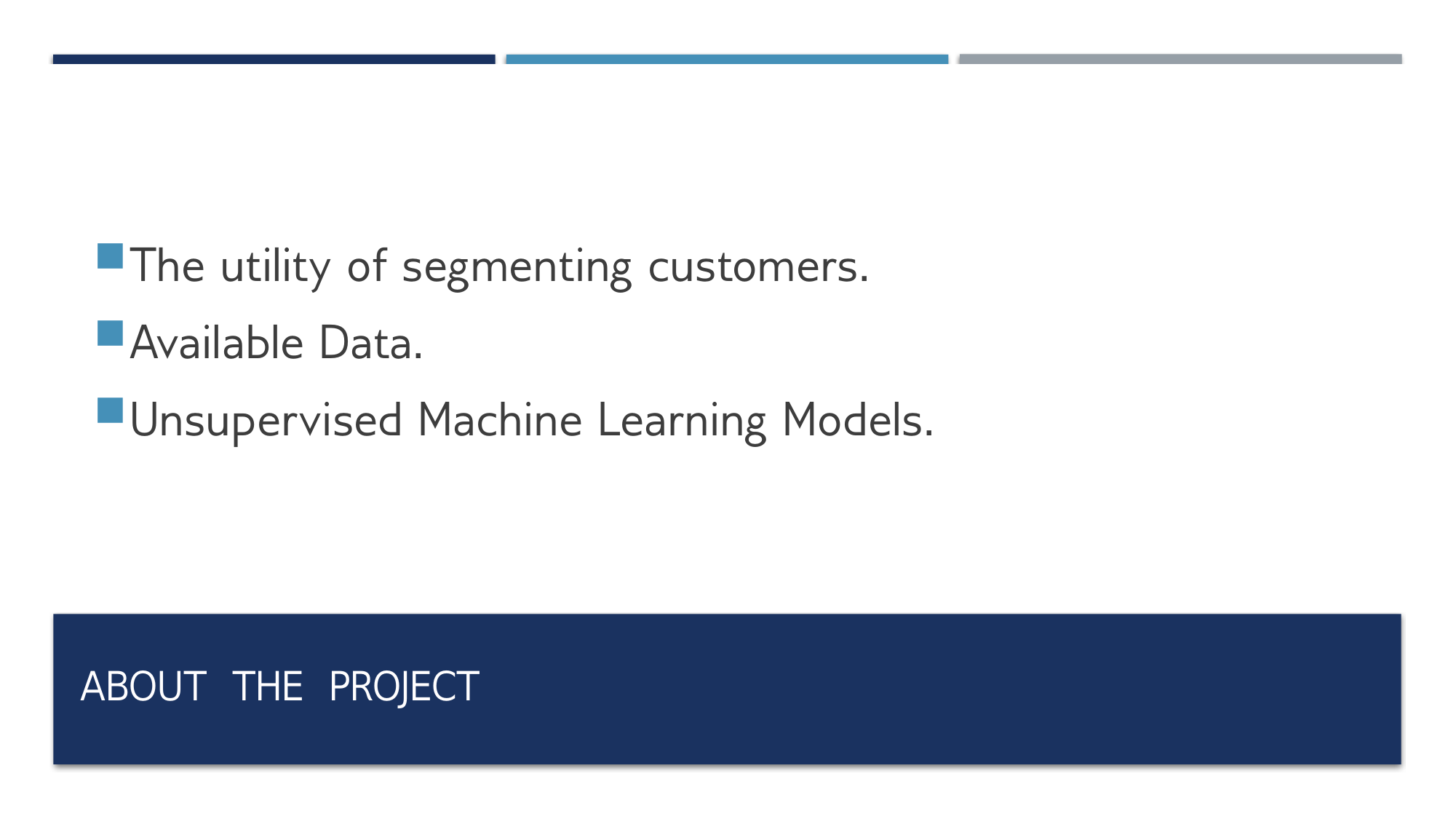

The utility of segmenting customers.
Available Data.
Unsupervised Machine Learning Models.

# About  the  project